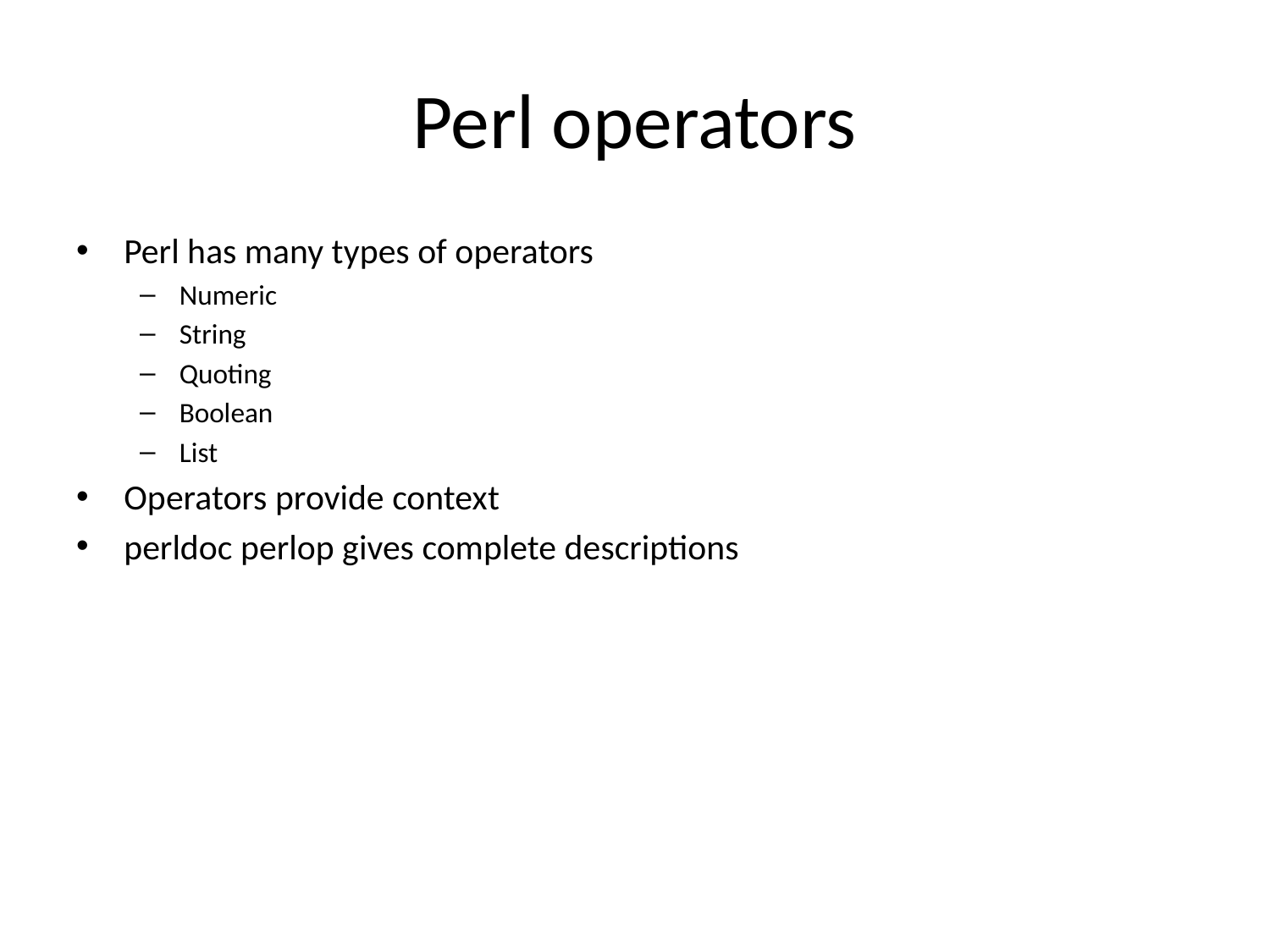

# Perl operators
Perl has many types of operators
Numeric
String
Quoting
Boolean
List
Operators provide context
perldoc perlop gives complete descriptions